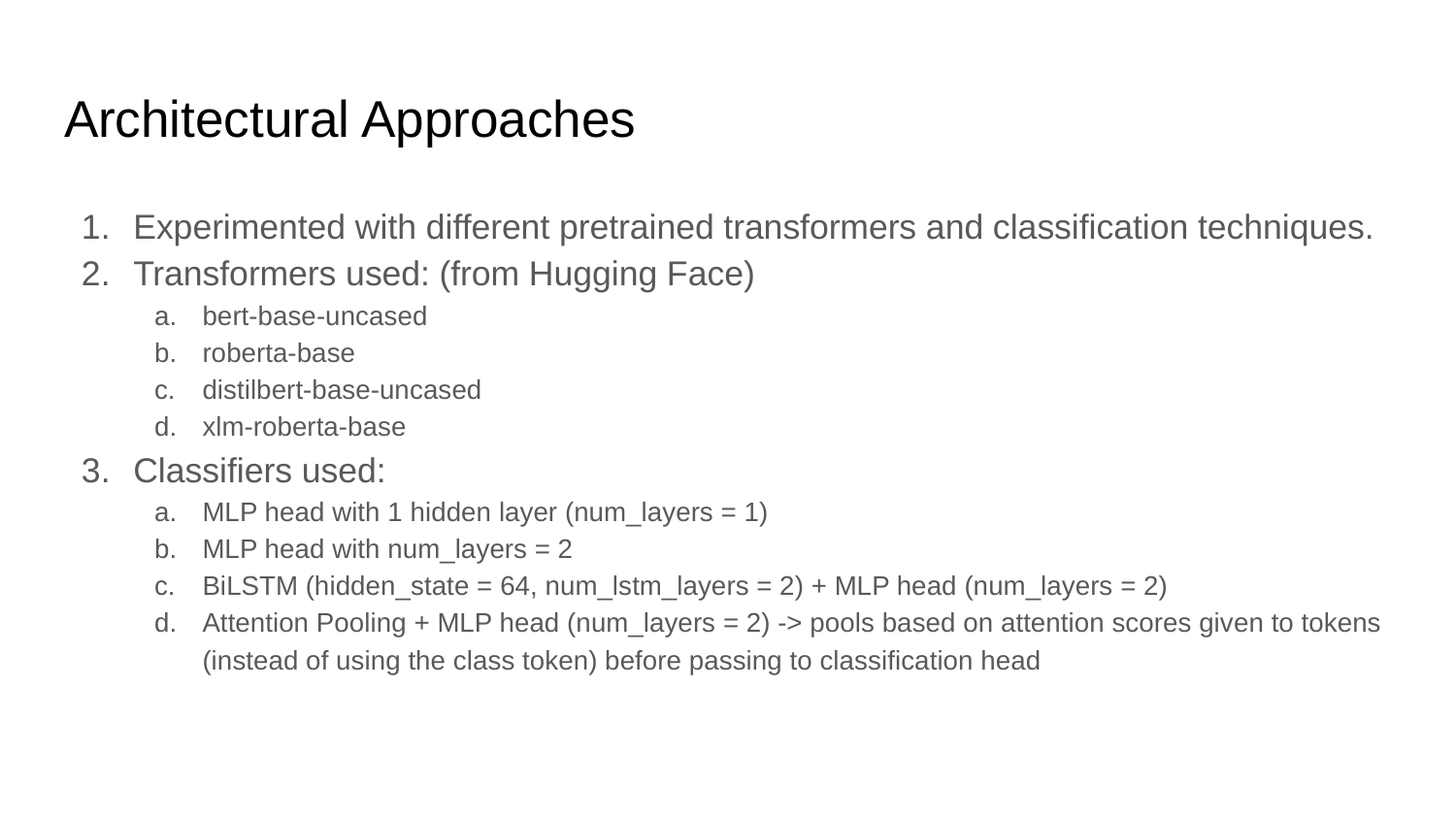

# Architectural Approaches
Experimented with different pretrained transformers and classification techniques.
Transformers used: (from Hugging Face)
bert-base-uncased
roberta-base
distilbert-base-uncased
xlm-roberta-base
Classifiers used:
MLP head with 1 hidden layer (num_layers = 1)
MLP head with num_layers = 2
BiLSTM (hidden_state = 64, num_lstm_layers = 2) + MLP head (num_layers = 2)
Attention Pooling + MLP head (num_layers = 2) -> pools based on attention scores given to tokens (instead of using the class token) before passing to classification head